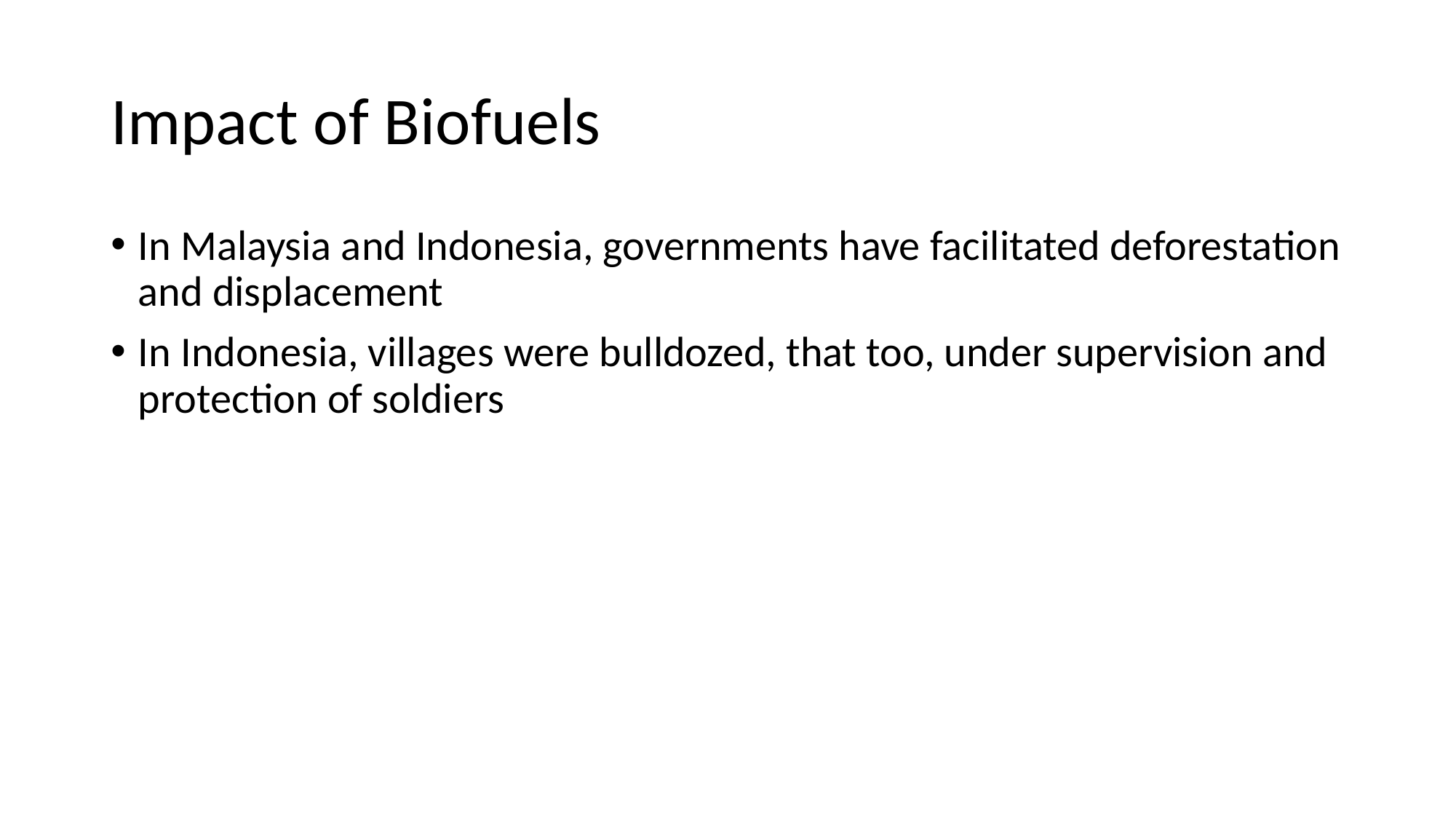

# Impact of Biofuels
In Malaysia and Indonesia, governments have facilitated deforestation and displacement
In Indonesia, villages were bulldozed, that too, under supervision and protection of soldiers